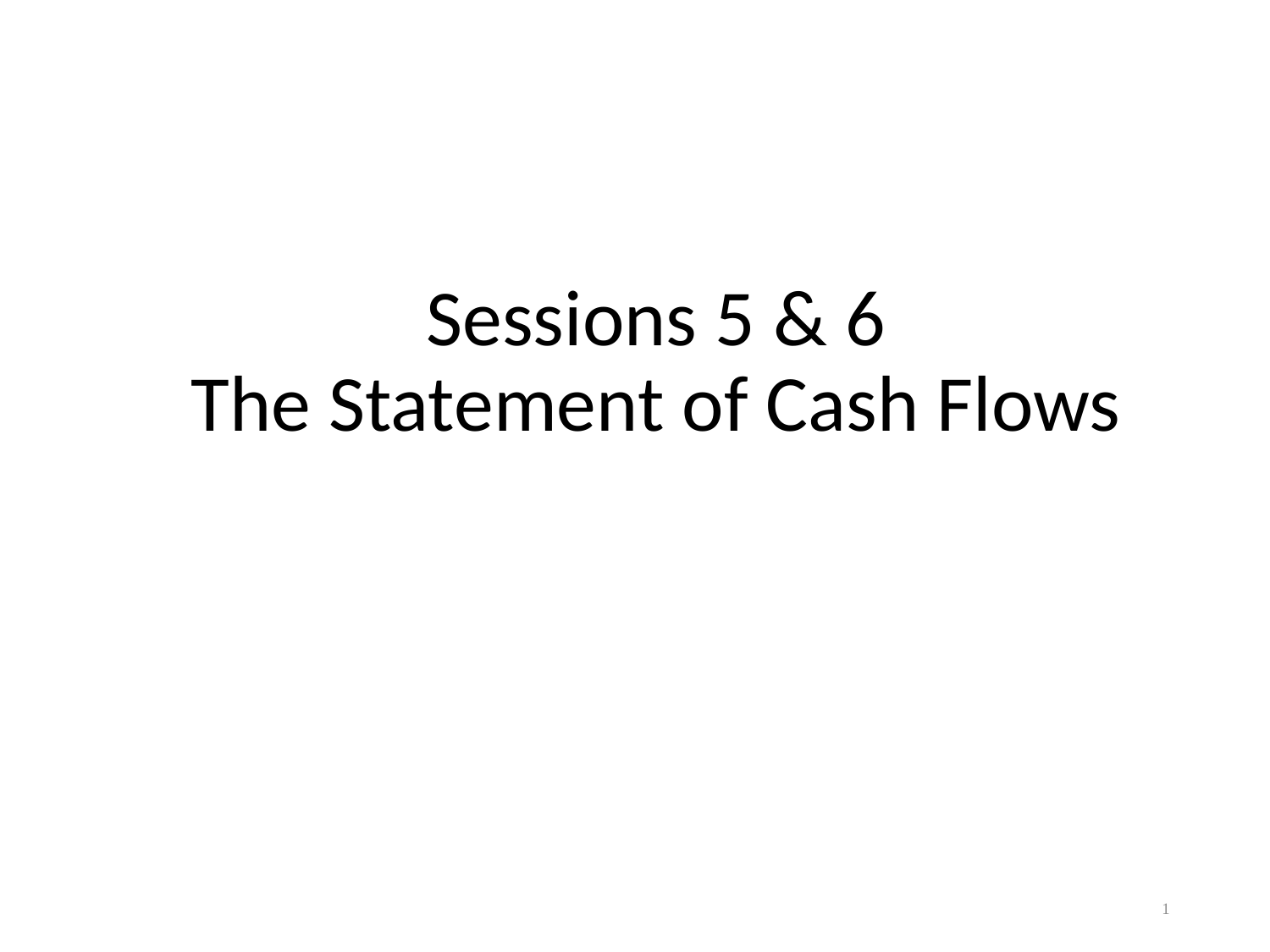

# Sessions 5 & 6 The Statement of Cash Flows
1